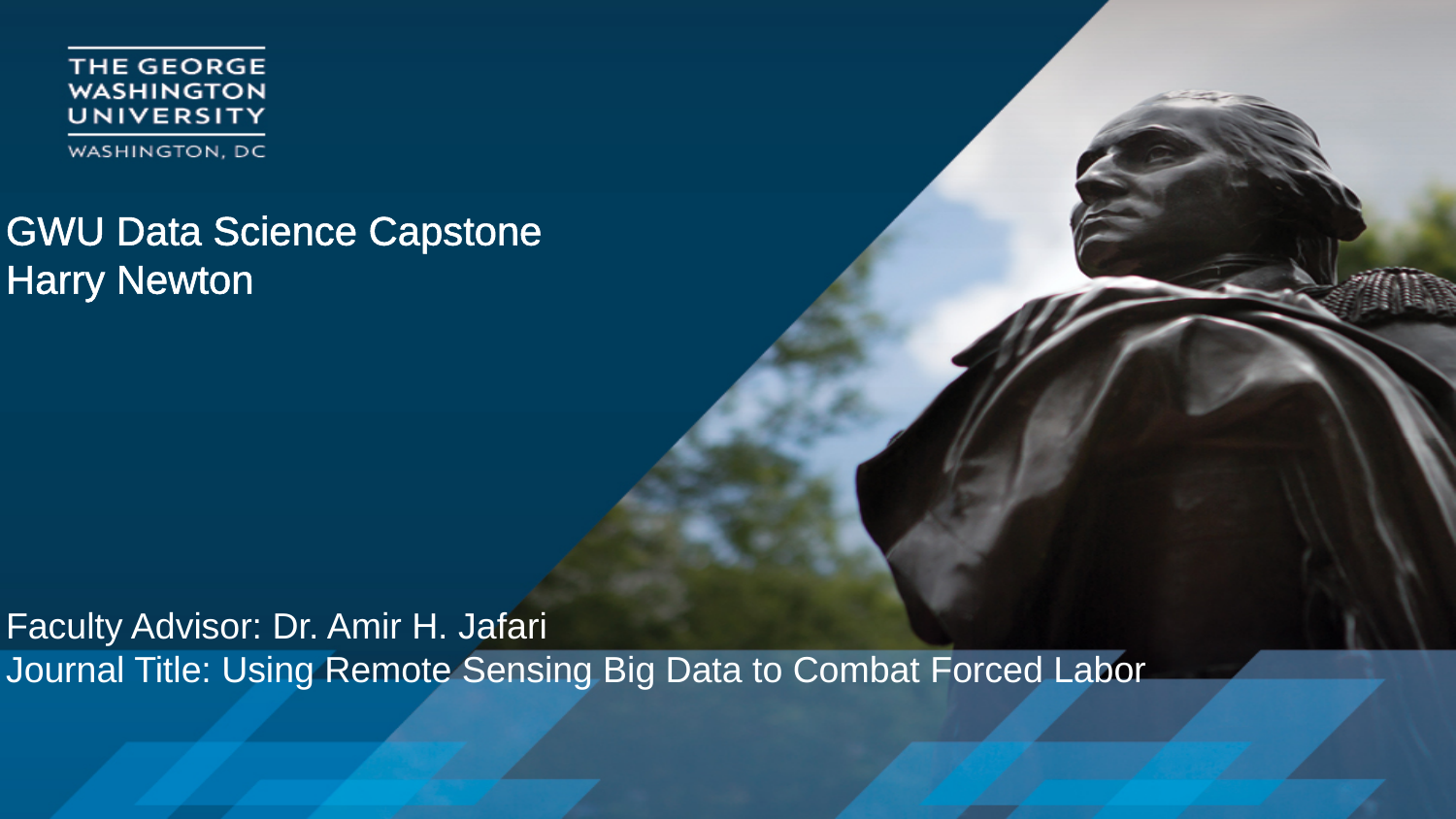

# GWU Data Science Capstone Harry Newton

Faculty Advisor: Dr. Amir H. Jafari
Journal Title: Using Remote Sensing Big Data to Combat Forced Labor